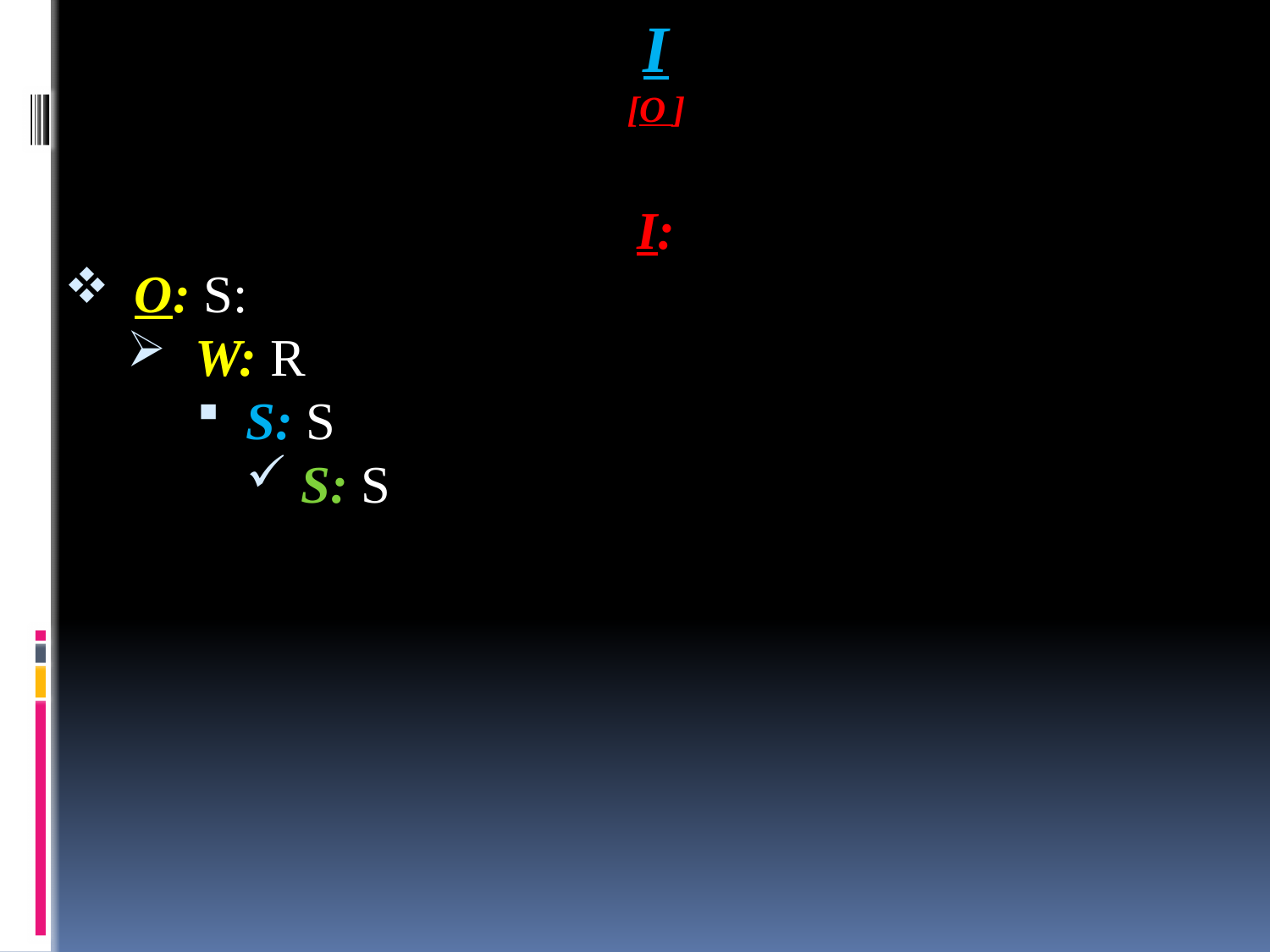

# I [O ]
I:
O: S:
 W: R
S: S
S: S